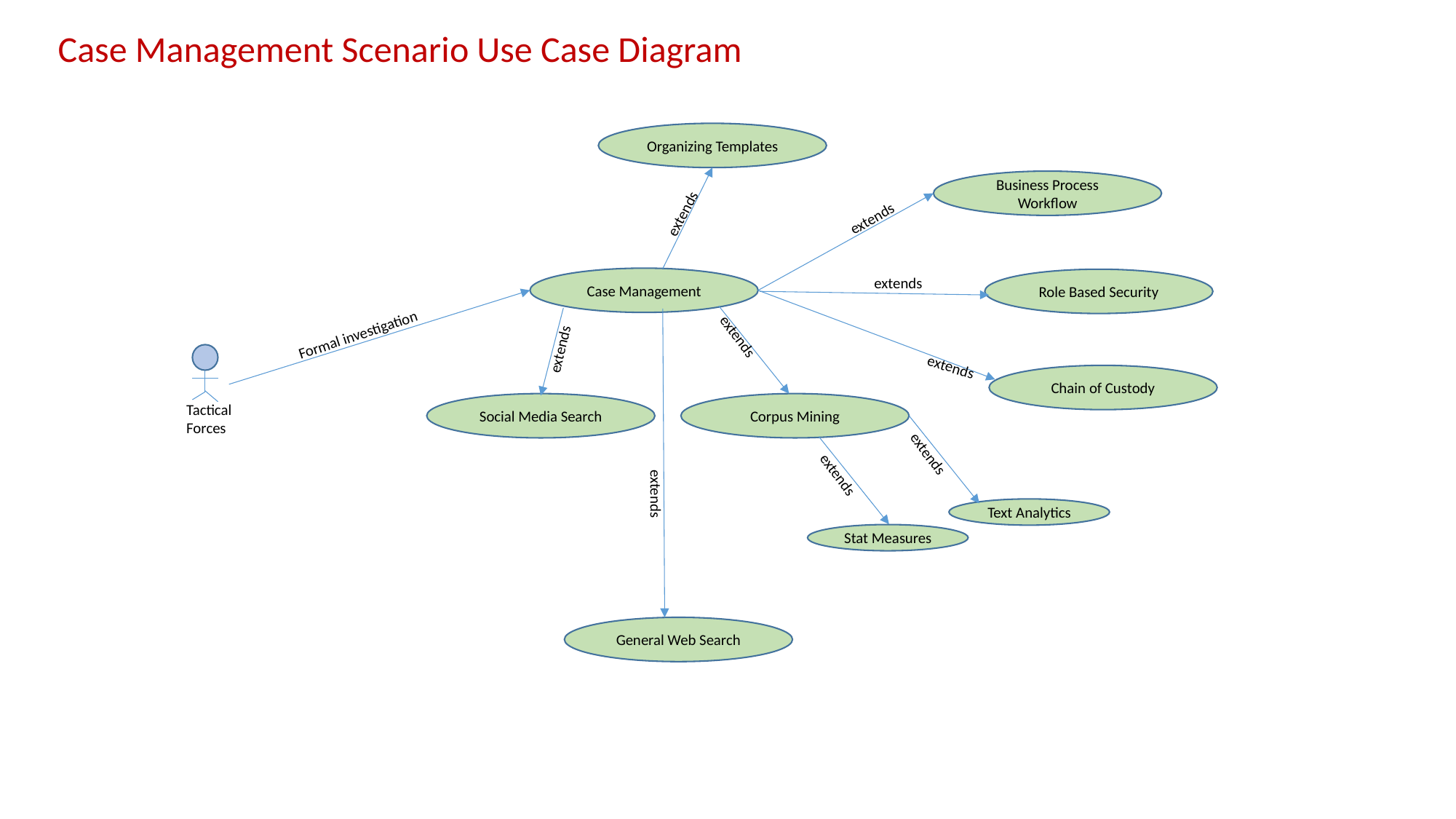

Case Management Scenario Use Case Diagram
Organizing Templates
Business Process Workflow
extends
extends
extends
Case Management
Role Based Security
Formal investigation
extends
extends

Tactical Forces
extends
Chain of Custody
Social Media Search
Corpus Mining
extends
extends
extends
Text Analytics
Stat Measures
General Web Search